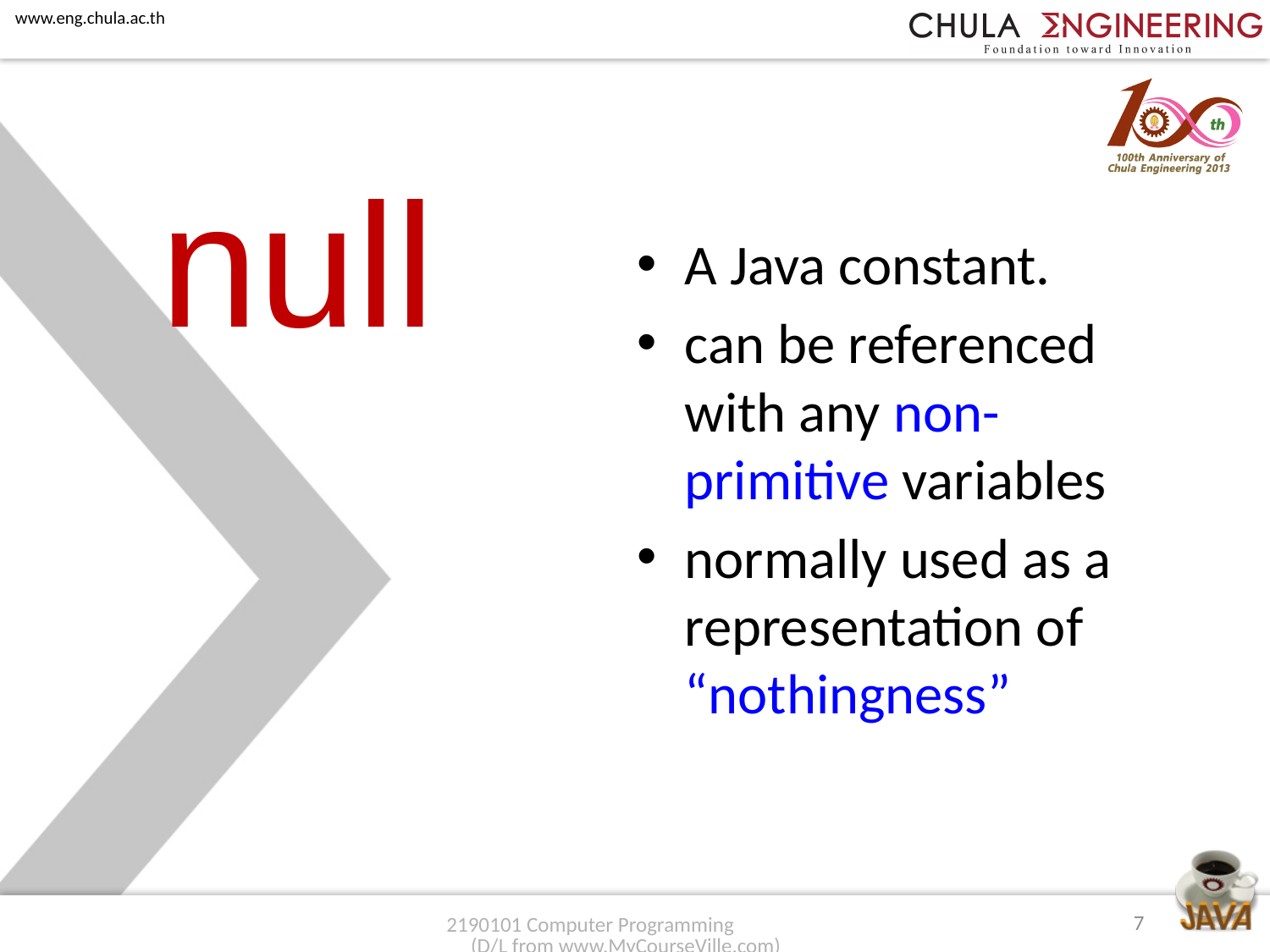

null
A Java constant.
can be referenced with any non-primitive variables
normally used as a representation of “nothingness”

7
2190101 Computer Programming                       (D/L from www.MyCourseVille.com)